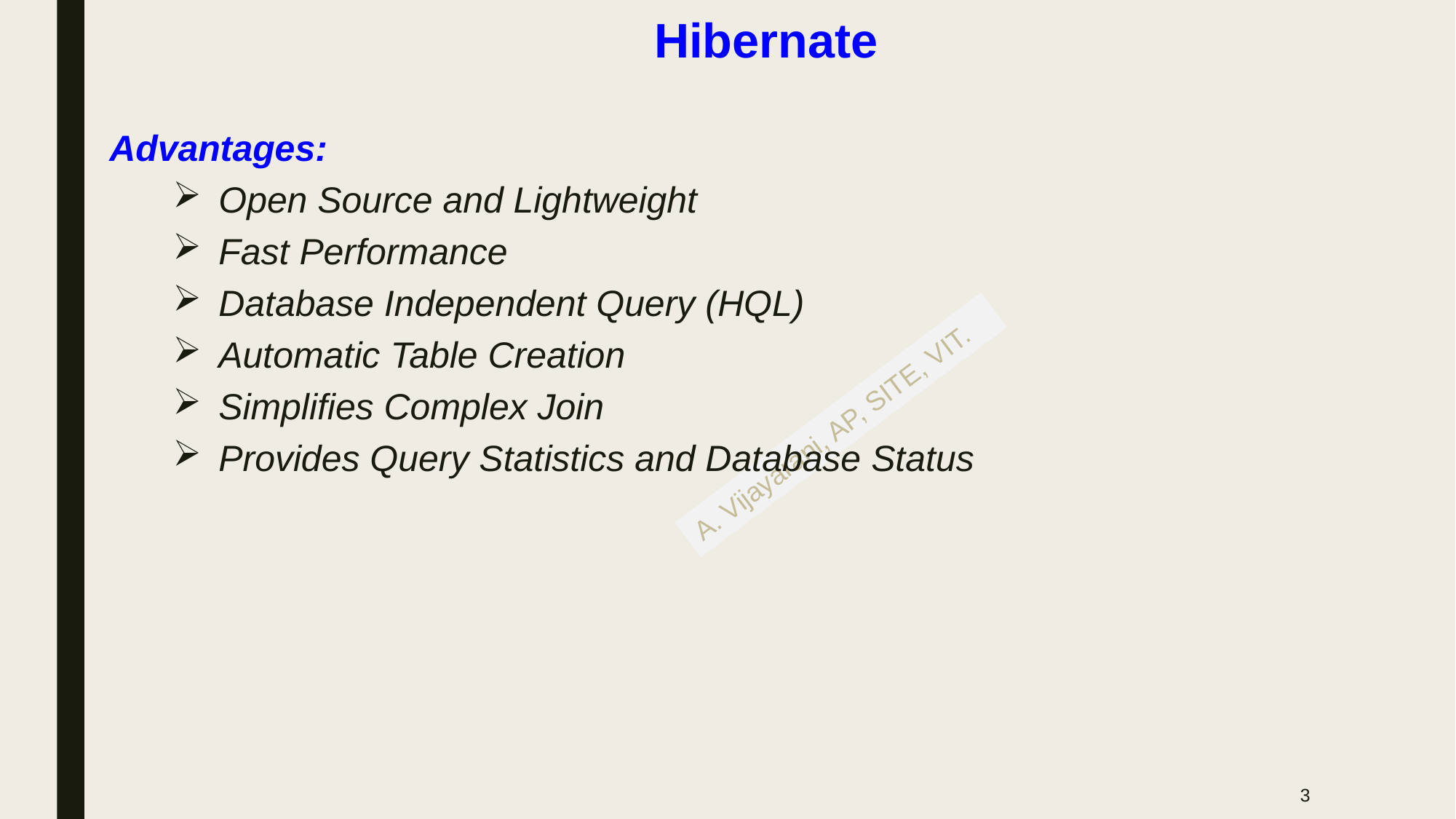

# Hibernate
Advantages:
Open Source and Lightweight
Fast Performance
Database Independent Query (HQL)
Automatic Table Creation
Simplifies Complex Join
Provides Query Statistics and Database Status
3